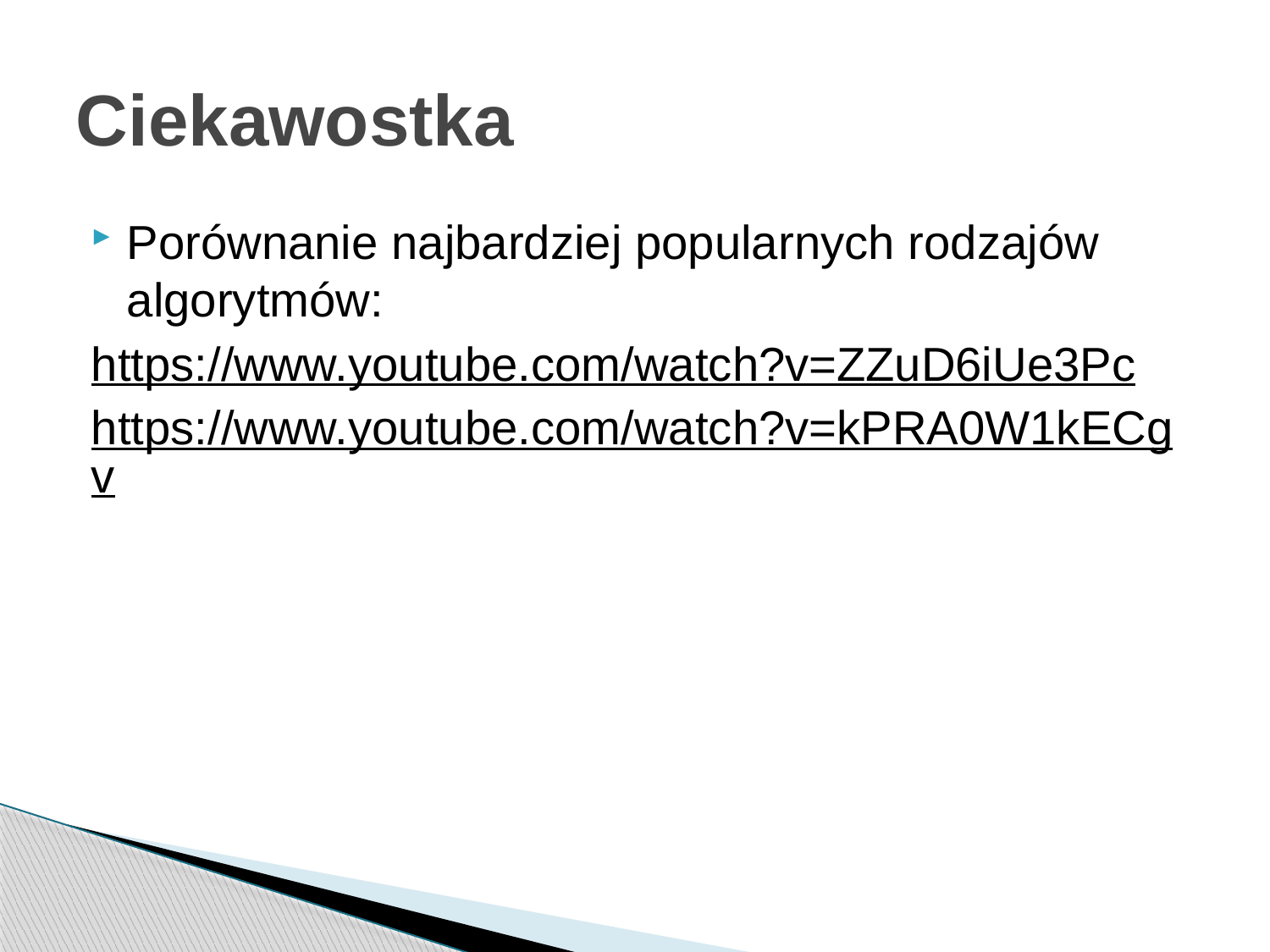

# Ciekawostka
Porównanie najbardziej popularnych rodzajów algorytmów:
	https://www.youtube.com/watch?v=ZZuD6iUe3Pc
https://www.youtube.com/watch?v=kPRA0W1kECgv